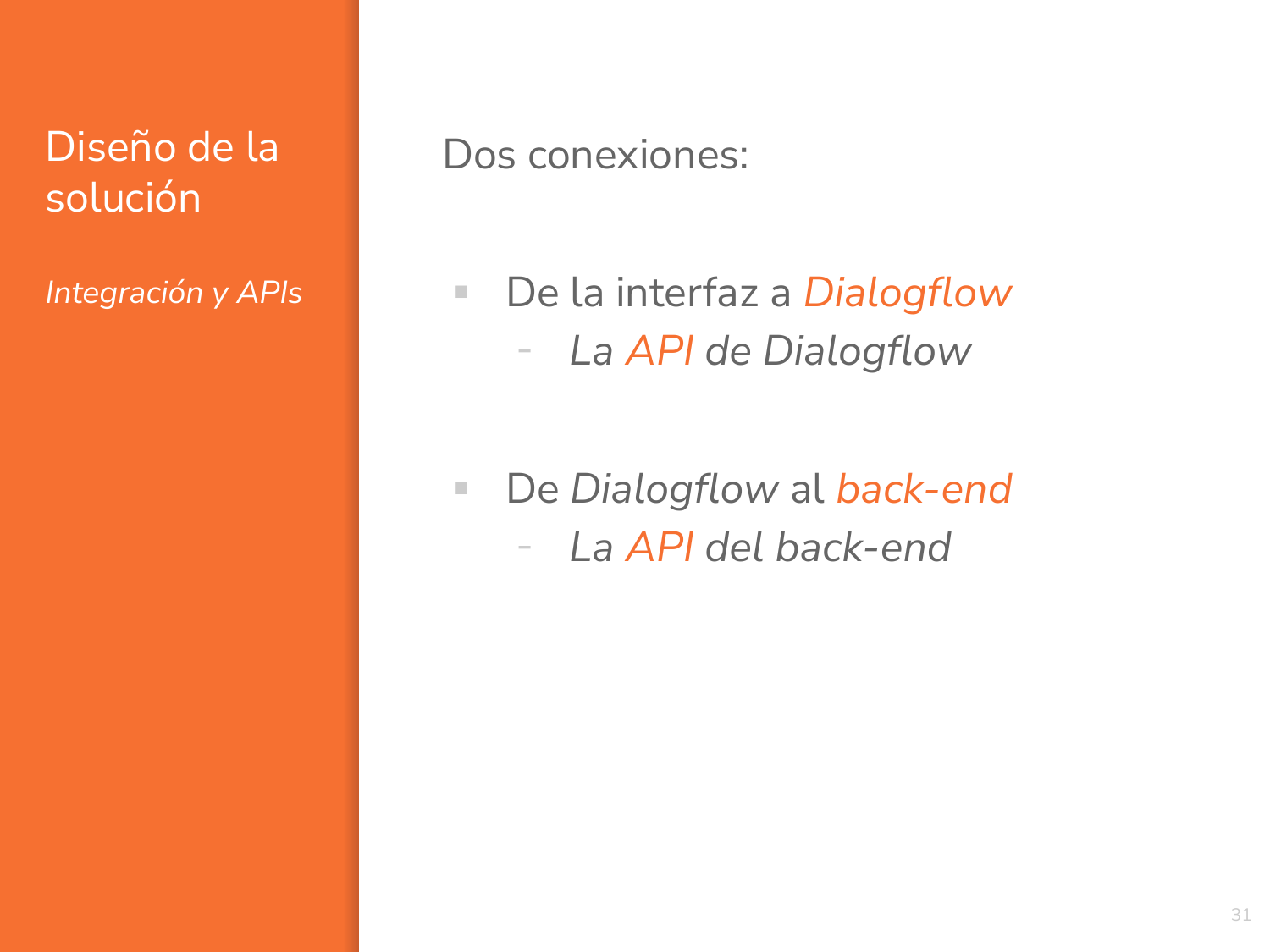

# Diseño de la solución

Integración y APIs
Dos conexiones:

De la interfaz a Dialogflow
La API de Dialogflow

De Dialogflow al back-end
La API del back-end
31